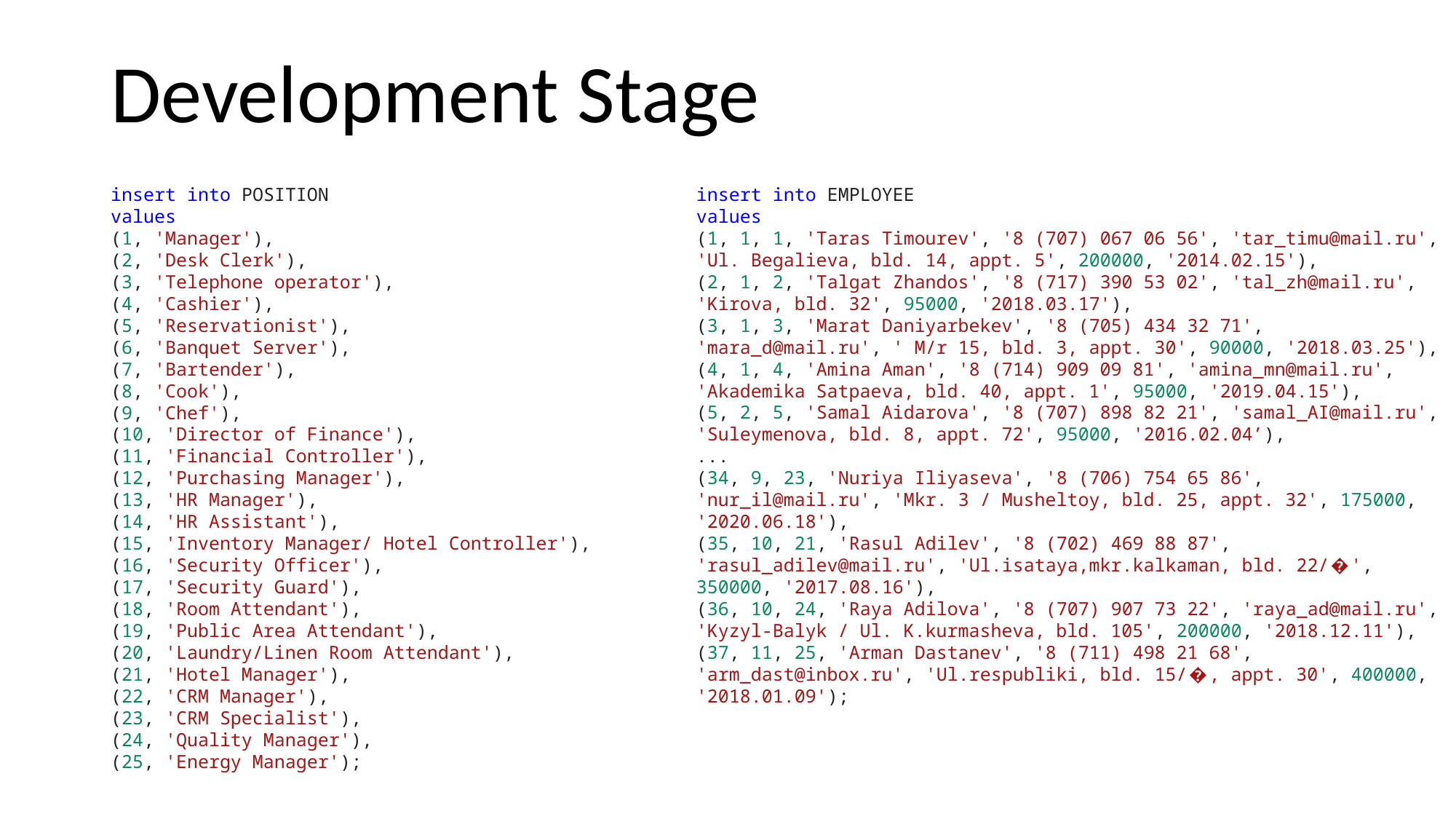

# Development Stage
insert into POSITION
values
(1, 'Manager'),
(2, 'Desk Clerk'),
(3, 'Telephone operator'),
(4, 'Cashier'),
(5, 'Reservationist'),
(6, 'Banquet Server'),
(7, 'Bartender'),
(8, 'Cook'),
(9, 'Chef'),
(10, 'Director of Finance'),
(11, 'Financial Controller'),
(12, 'Purchasing Manager'),
(13, 'HR Manager'),
(14, 'HR Assistant'),
(15, 'Inventory Manager/ Hotel Controller'),
(16, 'Security Officer'),
(17, 'Security Guard'),
(18, 'Room Attendant'),
(19, 'Public Area Attendant'),
(20, 'Laundry/Linen Room Attendant'),
(21, 'Hotel Manager'),
(22, 'CRM Manager'),
(23, 'CRM Specialist'),
(24, 'Quality Manager'),
(25, 'Energy Manager');
insert into EMPLOYEE
values
(1, 1, 1, 'Taras Timourev', '8 (707) 067 06 56', 'tar_timu@mail.ru', 'Ul. Begalieva, bld. 14, appt. 5', 200000, '2014.02.15'),
(2, 1, 2, 'Talgat Zhandos', '8 (717) 390 53 02', 'tal_zh@mail.ru', 'Kirova, bld. 32', 95000, '2018.03.17'),
(3, 1, 3, 'Marat Daniyarbekev', '8 (705) 434 32 71', 'mara_d@mail.ru', ' M/r 15, bld. 3, appt. 30', 90000, '2018.03.25'),
(4, 1, 4, 'Amina Aman', '8 (714) 909 09 81', 'amina_mn@mail.ru', 'Akademika Satpaeva, bld. 40, appt. 1', 95000, '2019.04.15'),
(5, 2, 5, 'Samal Aidarova', '8 (707) 898 82 21', 'samal_AI@mail.ru', 'Suleymenova, bld. 8, appt. 72', 95000, '2016.02.04’),
...
(34, 9, 23, 'Nuriya Iliyaseva', '8 (706) 754 65 86', 'nur_il@mail.ru', 'Mkr. 3 / Musheltoy, bld. 25, appt. 32', 175000, '2020.06.18'),
(35, 10, 21, 'Rasul Adilev', '8 (702) 469 88 87', 'rasul_adilev@mail.ru', 'Ul.isataya,mkr.kalkaman, bld. 22/�', 350000, '2017.08.16'),
(36, 10, 24, 'Raya Adilova', '8 (707) 907 73 22', 'raya_ad@mail.ru', 'Kyzyl-Balyk / Ul. K.kurmasheva, bld. 105', 200000, '2018.12.11'),
(37, 11, 25, 'Arman Dastanev', '8 (711) 498 21 68', 'arm_dast@inbox.ru', 'Ul.respubliki, bld. 15/�, appt. 30', 400000, '2018.01.09');